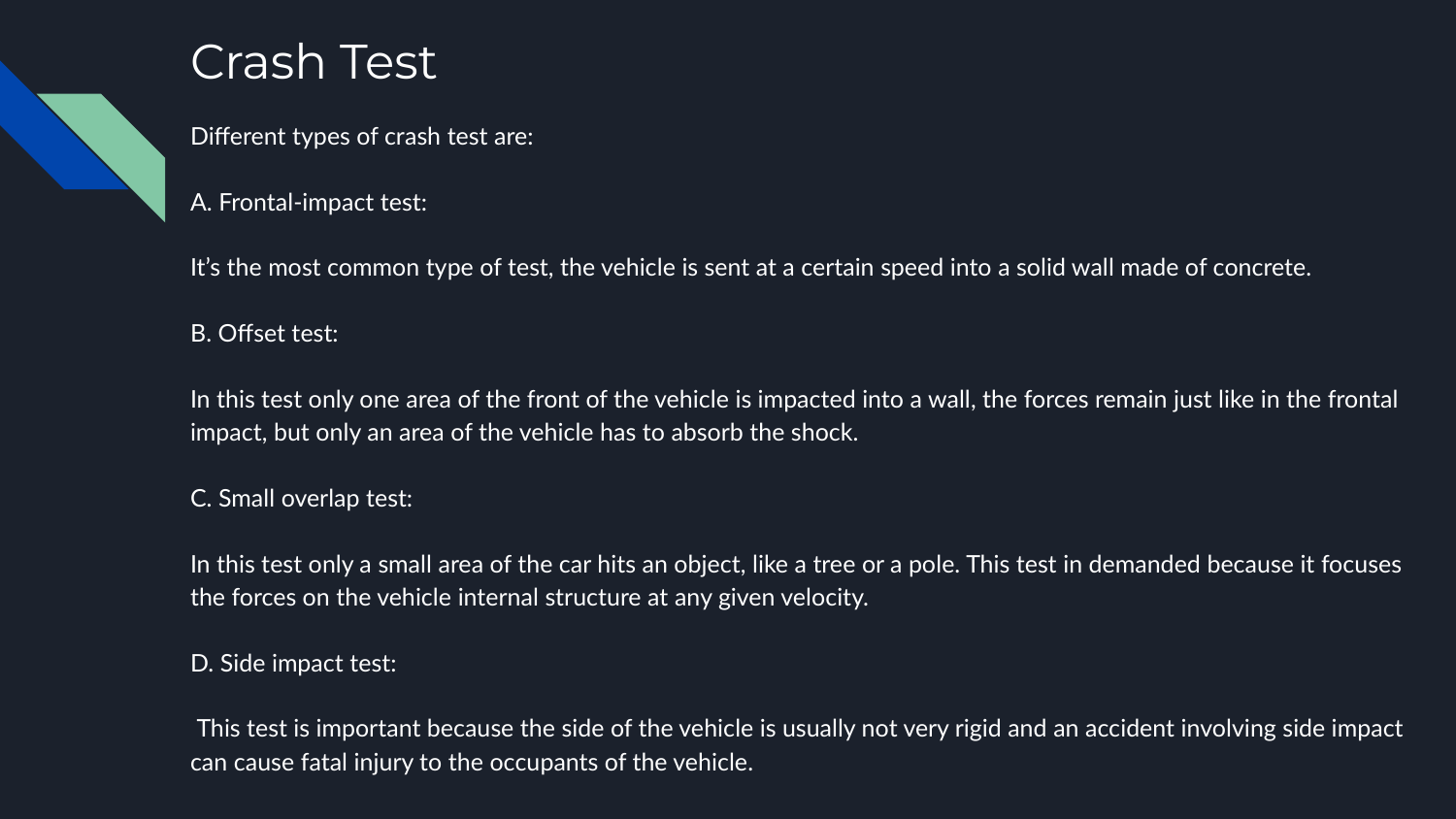

# Crash Test
Different types of crash test are:
A. Frontal-impact test:
It’s the most common type of test, the vehicle is sent at a certain speed into a solid wall made of concrete.
B. Offset test:
In this test only one area of the front of the vehicle is impacted into a wall, the forces remain just like in the frontal impact, but only an area of the vehicle has to absorb the shock.
C. Small overlap test:
In this test only a small area of the car hits an object, like a tree or a pole. This test in demanded because it focuses the forces on the vehicle internal structure at any given velocity.
D. Side impact test:
 This test is important because the side of the vehicle is usually not very rigid and an accident involving side impact can cause fatal injury to the occupants of the vehicle.